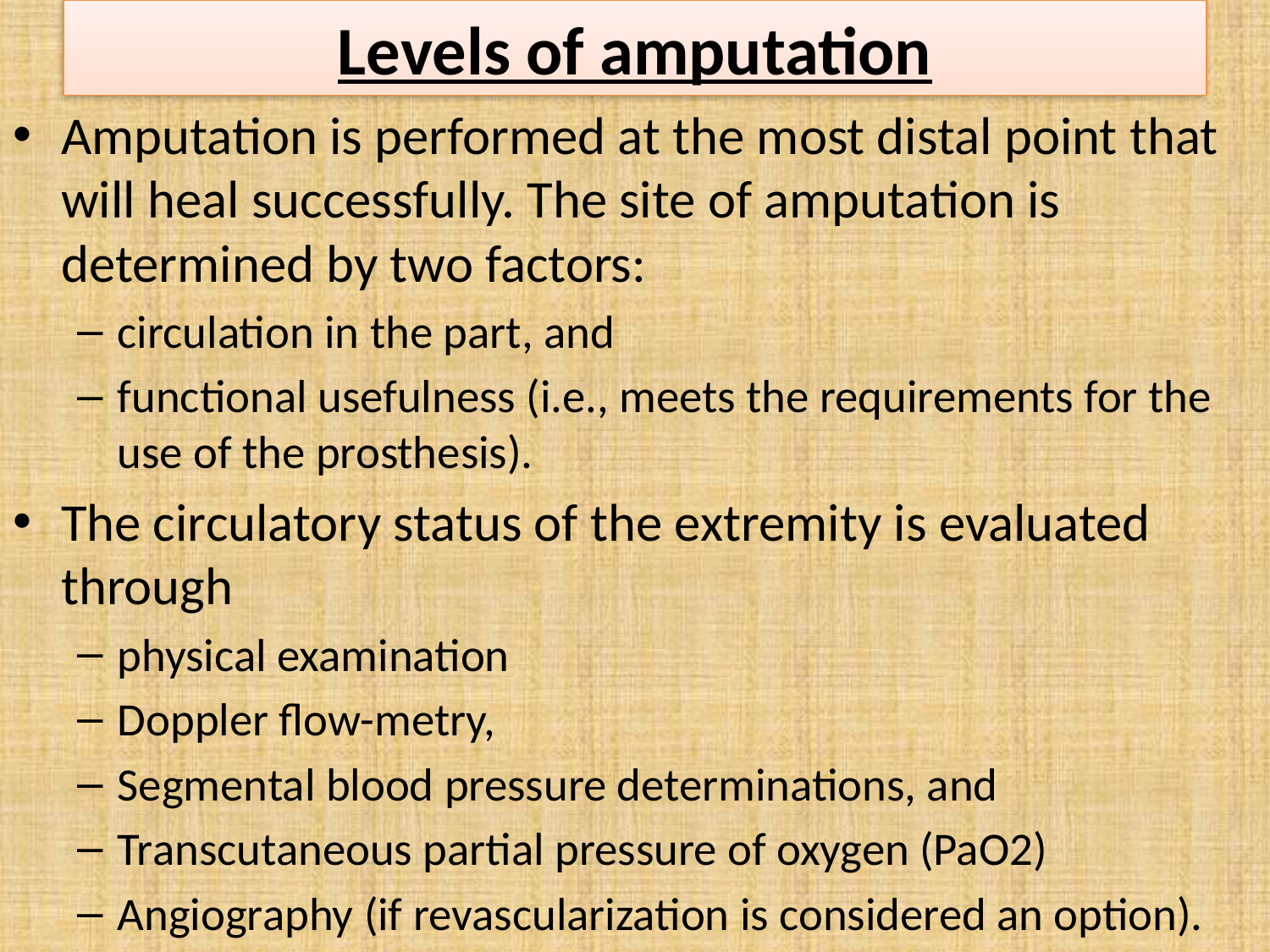

# Levels of amputation
Amputation is performed at the most distal point that will heal successfully. The site of amputation is determined by two factors:
circulation in the part, and
functional usefulness (i.e., meets the requirements for the use of the prosthesis).
The circulatory status of the extremity is evaluated through
physical examination
Doppler flow-metry,
Segmental blood pressure determinations, and
Transcutaneous partial pressure of oxygen (PaO2)
Angiography (if revascularization is considered an option).